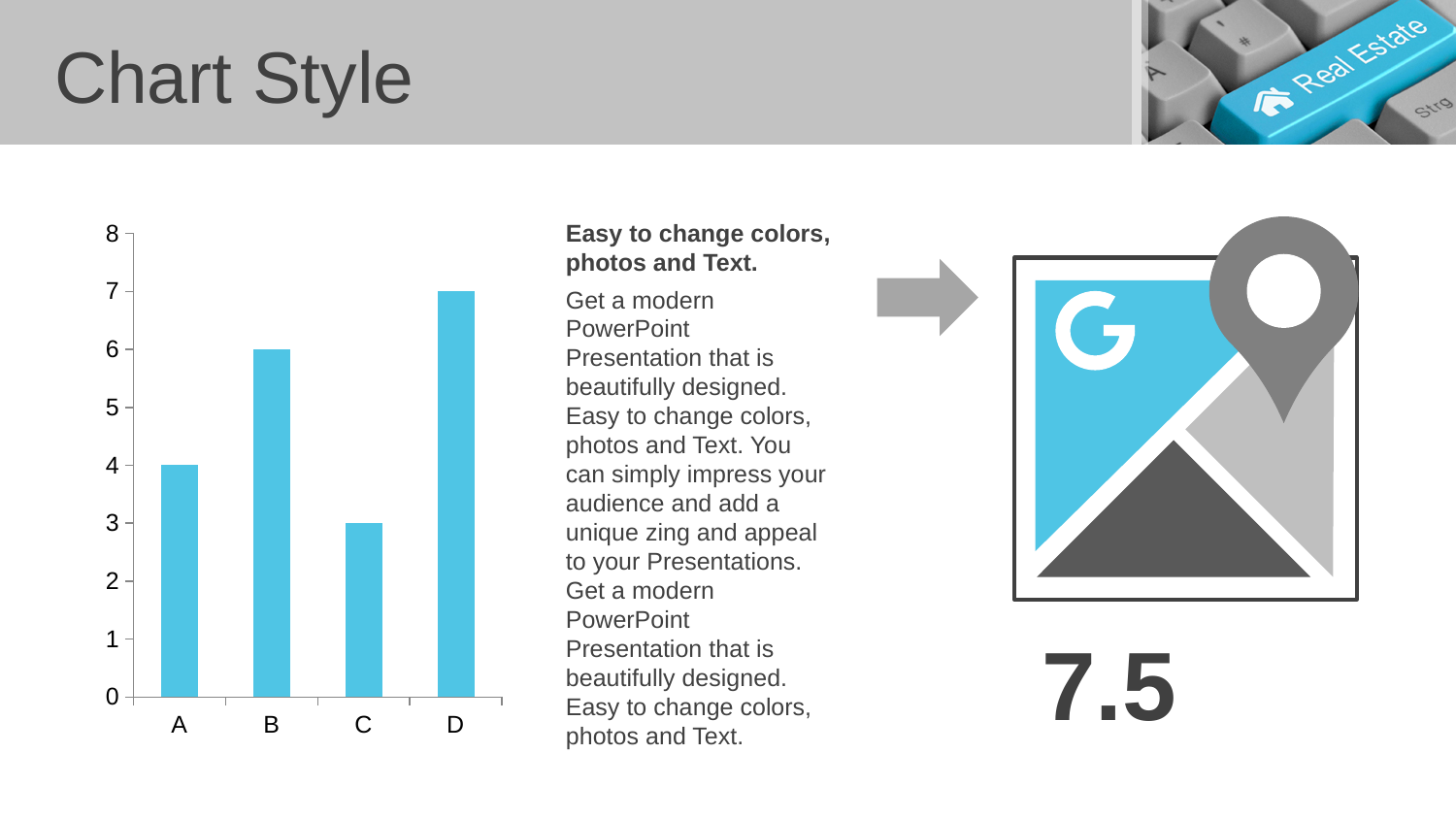

Chart Style

### Chart

| Category | Series 1 |
|---|---|
| A | 4.0 |
| B | 6.0 |
| C | 3.0 |
| D | 7.0 |
Easy to change colors, photos and Text.

Get a modern PowerPoint  Presentation that is beautifully designed.  Easy to change colors, photos and Text. You can simply impress your audience and add a unique zing and appeal to your Presentations. Get a modern PowerPoint  Presentation that is beautifully designed. Easy to change colors, photos and Text.
7.5